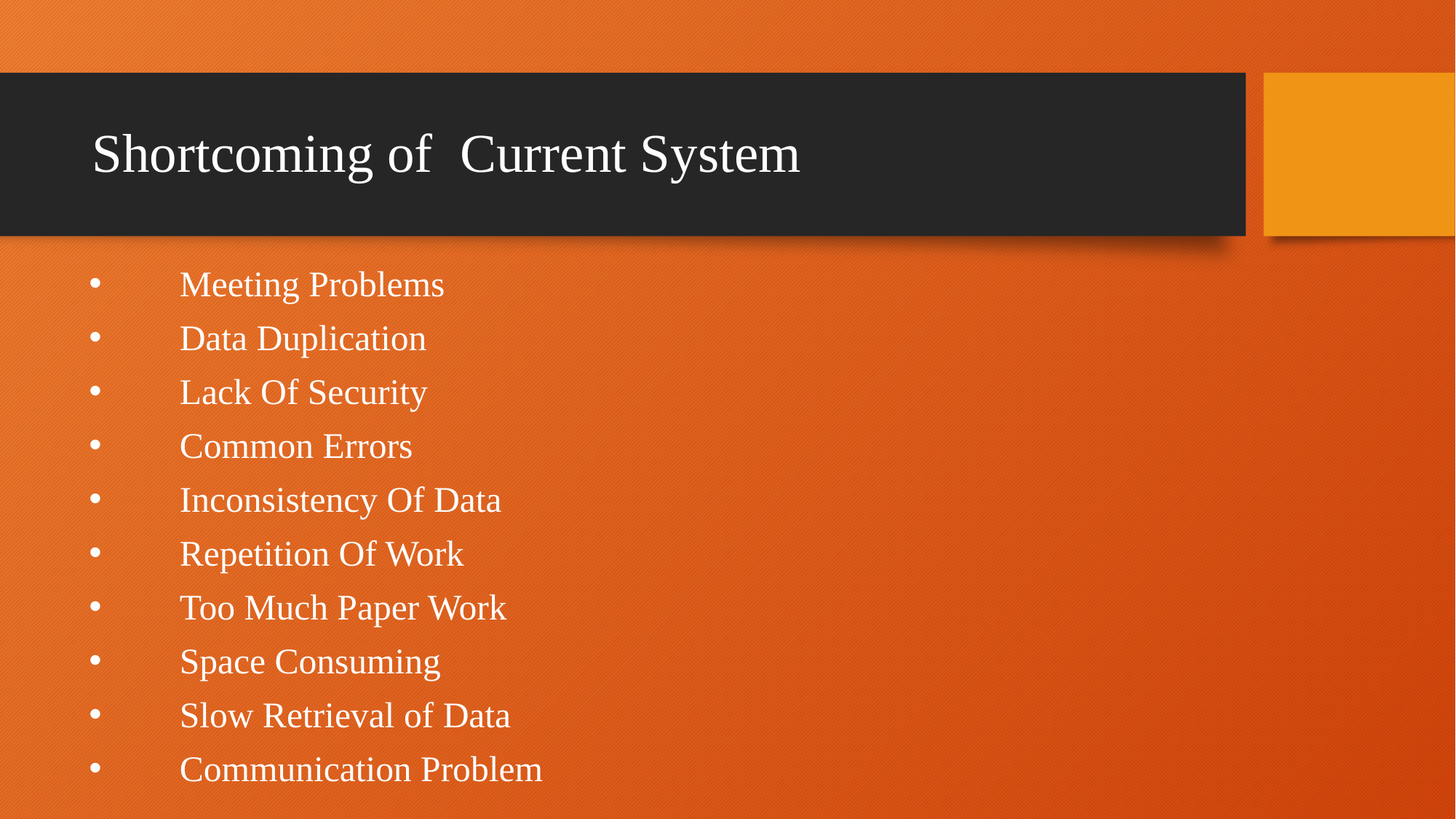

# Shortcoming of  Current System
       Meeting Problems
       Data Duplication
       Lack Of Security
       Common Errors
       Inconsistency Of Data
       Repetition Of Work
       Too Much Paper Work
       Space Consuming
       Slow Retrieval of Data
       Communication Problem